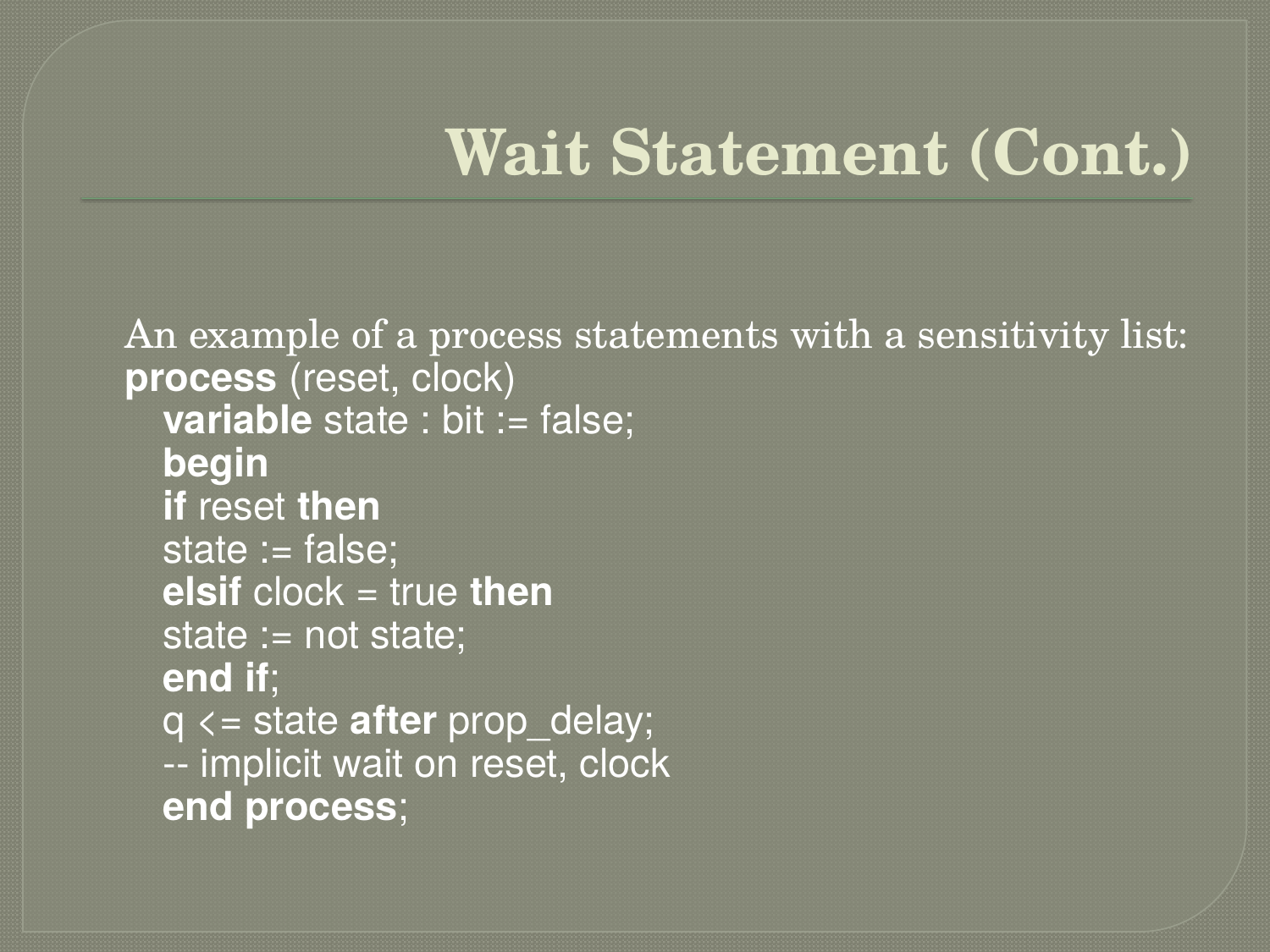

# Wait Statement (Cont.)
An example of a process statements with a sensitivity list:
process (reset, clock)
	variable state : bit := false;
begin
	if reset then
		state := false;
	elsif clock = true then
		state := not state;
	end if;
	q <= state after prop_delay;
	-- implicit wait on reset, clock
end process;